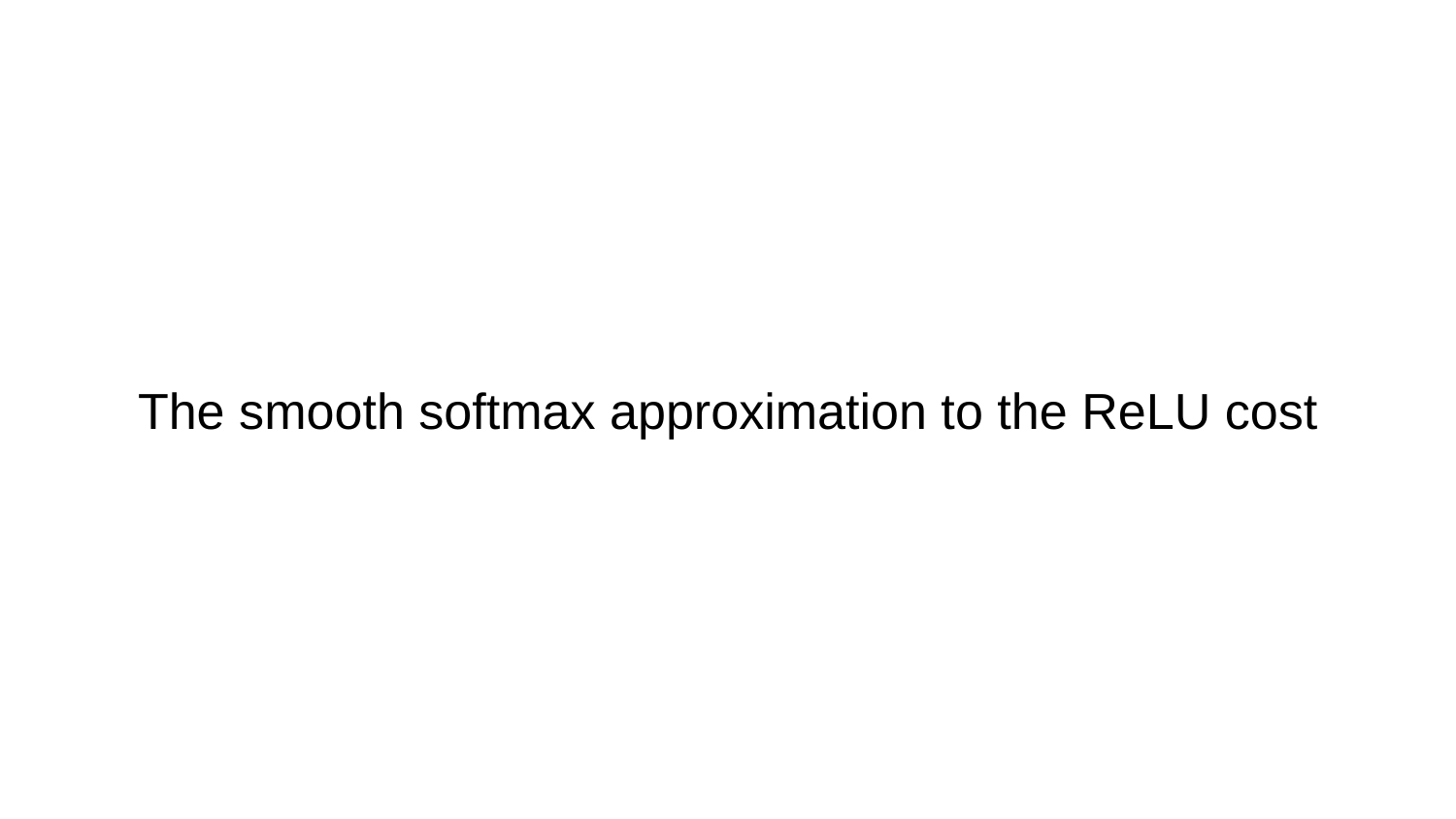

# The smooth softmax approximation to the ReLU cost